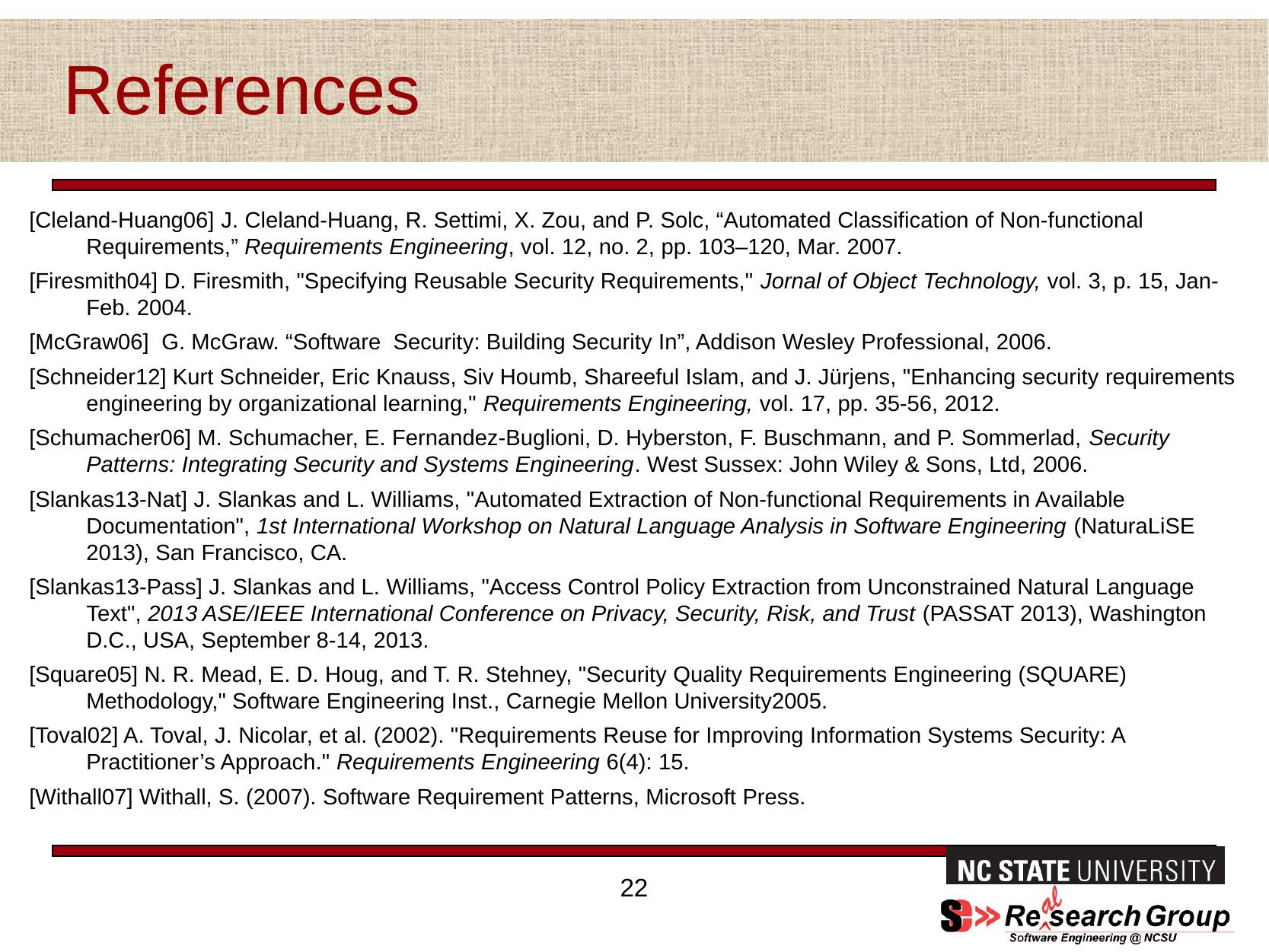

# References
[Cleland-Huang06] J. Cleland-Huang, R. Settimi, X. Zou, and P. Solc, “Automated Classification of Non-functional Requirements,” Requirements Engineering, vol. 12, no. 2, pp. 103–120, Mar. 2007.
[Firesmith04] D. Firesmith, "Specifying Reusable Security Requirements," Jornal of Object Technology, vol. 3, p. 15, Jan-Feb. 2004.
[McGraw06]  G. McGraw. “Software  Security: Building Security In”, Addison Wesley Professional, 2006.
[Schneider12] Kurt Schneider, Eric Knauss, Siv Houmb, Shareeful Islam, and J. Jürjens, "Enhancing security requirements engineering by organizational learning," Requirements Engineering, vol. 17, pp. 35-56, 2012.
[Schumacher06] M. Schumacher, E. Fernandez-Buglioni, D. Hyberston, F. Buschmann, and P. Sommerlad, Security Patterns: Integrating Security and Systems Engineering. West Sussex: John Wiley & Sons, Ltd, 2006.
[Slankas13-Nat] J. Slankas and L. Williams, "Automated Extraction of Non-functional Requirements in Available Documentation", 1st International Workshop on Natural Language Analysis in Software Engineering (NaturaLiSE 2013), San Francisco, CA.
[Slankas13-Pass] J. Slankas and L. Williams, "Access Control Policy Extraction from Unconstrained Natural Language Text", 2013 ASE/IEEE International Conference on Privacy, Security, Risk, and Trust (PASSAT 2013), Washington D.C., USA, September 8-14, 2013.
[Square05] N. R. Mead, E. D. Houg, and T. R. Stehney, "Security Quality Requirements Engineering (SQUARE) Methodology," Software Engineering Inst., Carnegie Mellon University2005.
[Toval02] A. Toval, J. Nicolar, et al. (2002). "Requirements Reuse for Improving Information Systems Security: A Practitioner’s Approach." Requirements Engineering 6(4): 15.
[Withall07] Withall, S. (2007). Software Requirement Patterns, Microsoft Press.
22